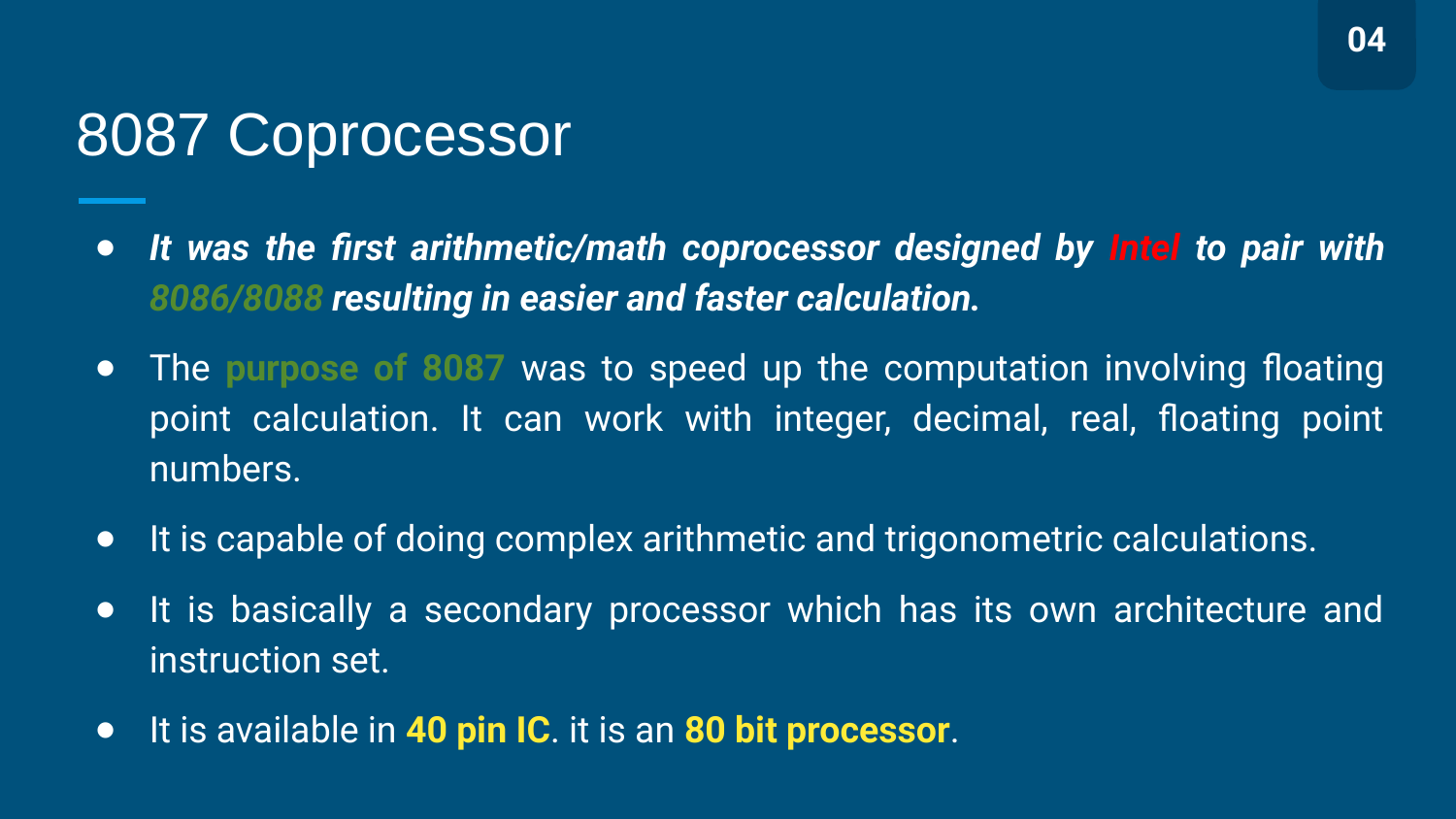

04
# 8087 Coprocessor
It was the first arithmetic/math coprocessor designed by Intel to pair with 8086/8088 resulting in easier and faster calculation.
The purpose of 8087 was to speed up the computation involving floating point calculation. It can work with integer, decimal, real, floating point numbers.
It is capable of doing complex arithmetic and trigonometric calculations.
It is basically a secondary processor which has its own architecture and instruction set.
It is available in 40 pin IC. it is an 80 bit processor.